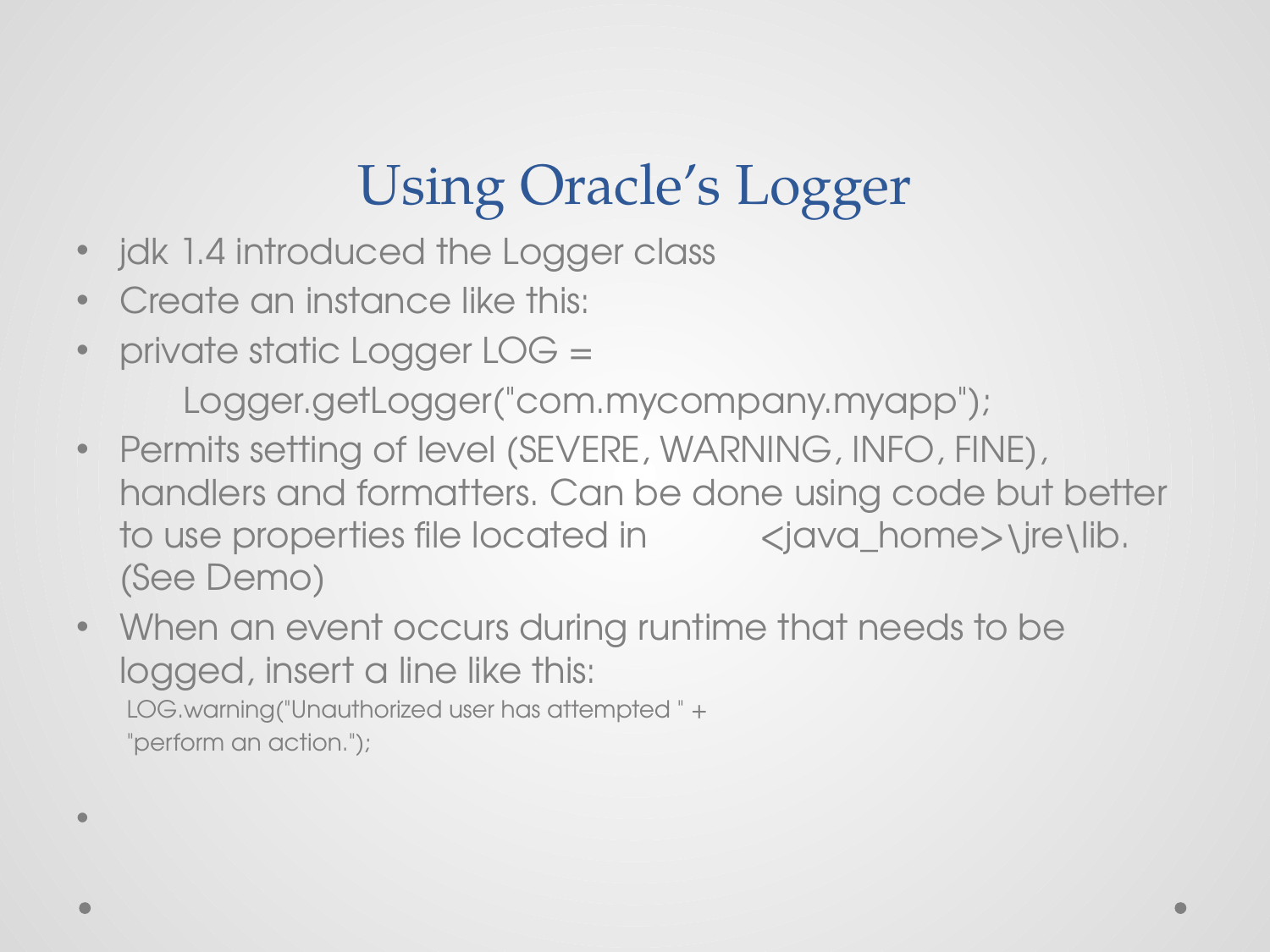

# Using Oracle’s Logger
jdk 1.4 introduced the Logger class
Create an instance like this:
private static Logger LOG =
	Logger.getLogger("com.mycompany.myapp");
Permits setting of level (SEVERE, WARNING, INFO, FINE), handlers and formatters. Can be done using code but better to use properties file located in 	<java_home>\jre\lib.  (See Demo)
When an event occurs during runtime that needs to be logged, insert a line like this:
	LOG.warning("Unauthorized user has attempted " +
"perform an action.");